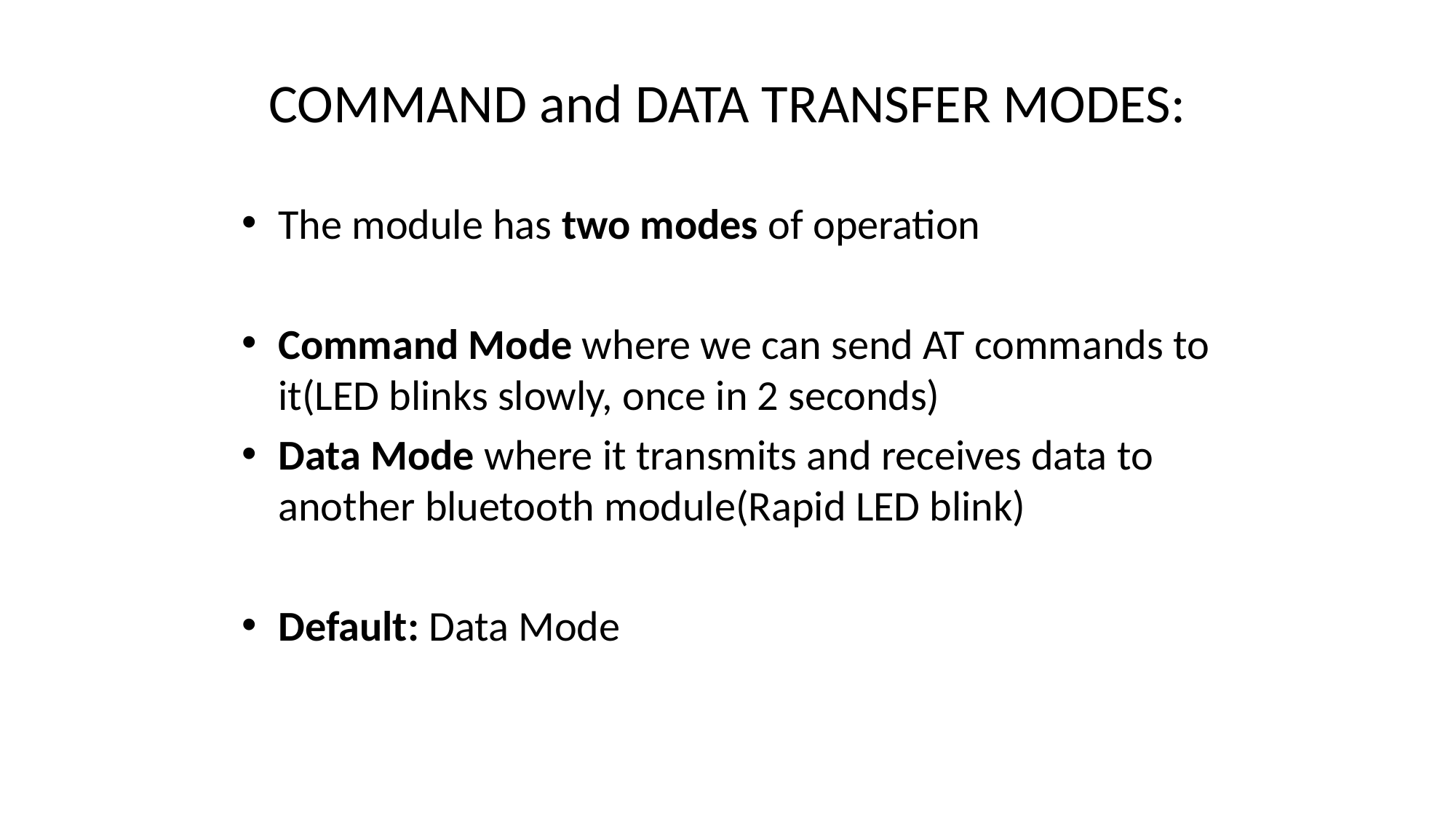

# COMMAND and DATA TRANSFER MODES:
The module has two modes of operation

Command Mode where we can send AT commands to it(LED blinks slowly, once in 2 seconds)
Data Mode where it transmits and receives data to another bluetooth module(Rapid LED blink)

Default: Data Mode